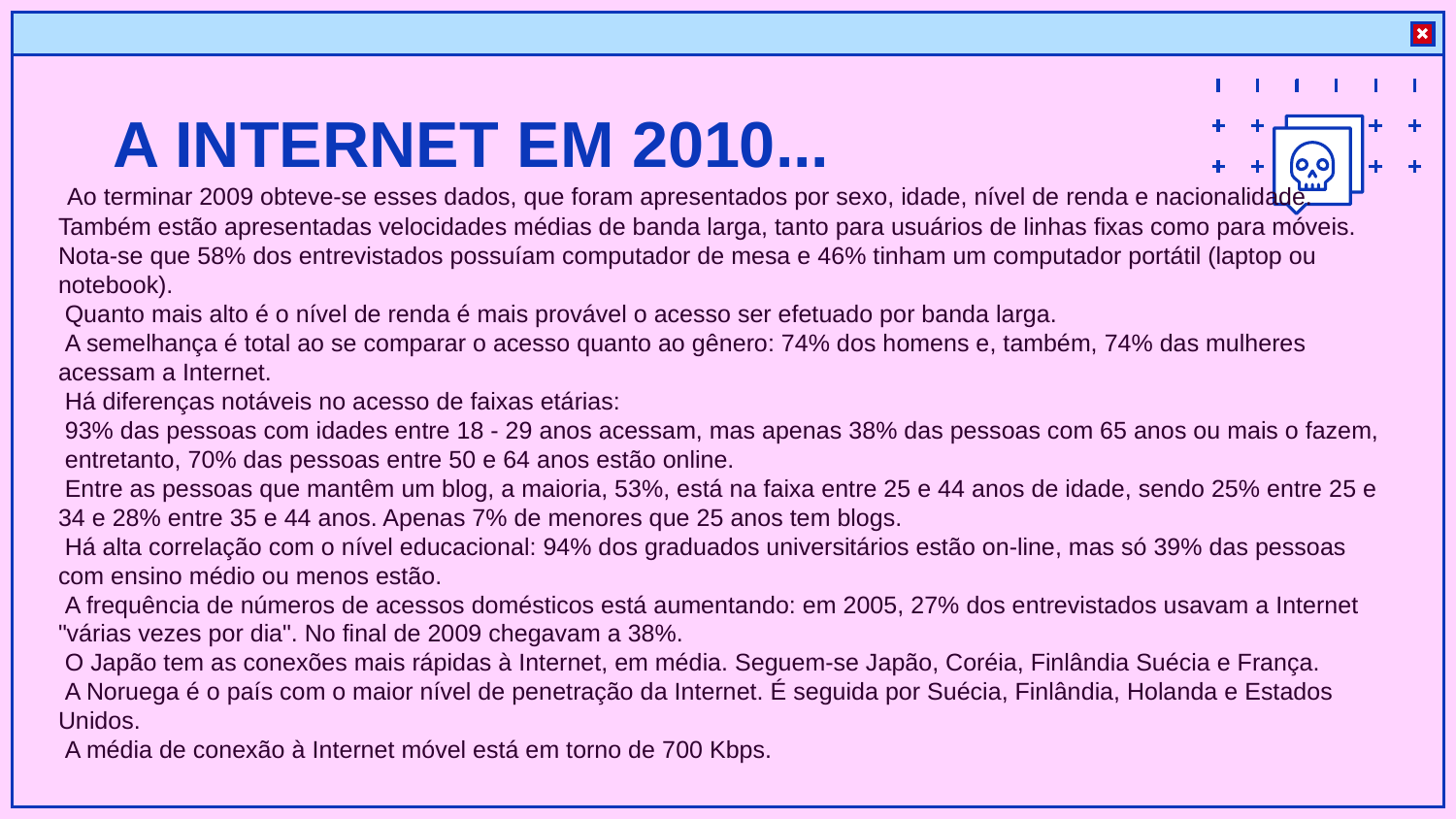

# A INTERNET EM 2010...
 Ao terminar 2009 obteve-se esses dados, que foram apresentados por sexo, idade, nível de renda e nacionalidade. Também estão apresentadas velocidades médias de banda larga, tanto para usuários de linhas fixas como para móveis.
Nota-se que 58% dos entrevistados possuíam computador de mesa e 46% tinham um computador portátil (laptop ou notebook).
 Quanto mais alto é o nível de renda é mais provável o acesso ser efetuado por banda larga.
 A semelhança é total ao se comparar o acesso quanto ao gênero: 74% dos homens e, também, 74% das mulheres acessam a Internet.
 Há diferenças notáveis no acesso de faixas etárias:
 93% das pessoas com idades entre 18 - 29 anos acessam, mas apenas 38% das pessoas com 65 anos ou mais o fazem,
 entretanto, 70% das pessoas entre 50 e 64 anos estão online.
 Entre as pessoas que mantêm um blog, a maioria, 53%, está na faixa entre 25 e 44 anos de idade, sendo 25% entre 25 e 34 e 28% entre 35 e 44 anos. Apenas 7% de menores que 25 anos tem blogs.
 Há alta correlação com o nível educacional: 94% dos graduados universitários estão on-line, mas só 39% das pessoas com ensino médio ou menos estão.
 A frequência de números de acessos domésticos está aumentando: em 2005, 27% dos entrevistados usavam a Internet "várias vezes por dia". No final de 2009 chegavam a 38%.
 O Japão tem as conexões mais rápidas à Internet, em média. Seguem-se Japão, Coréia, Finlândia Suécia e França.
 A Noruega é o país com o maior nível de penetração da Internet. É seguida por Suécia, Finlândia, Holanda e Estados Unidos.
 A média de conexão à Internet móvel está em torno de 700 Kbps.